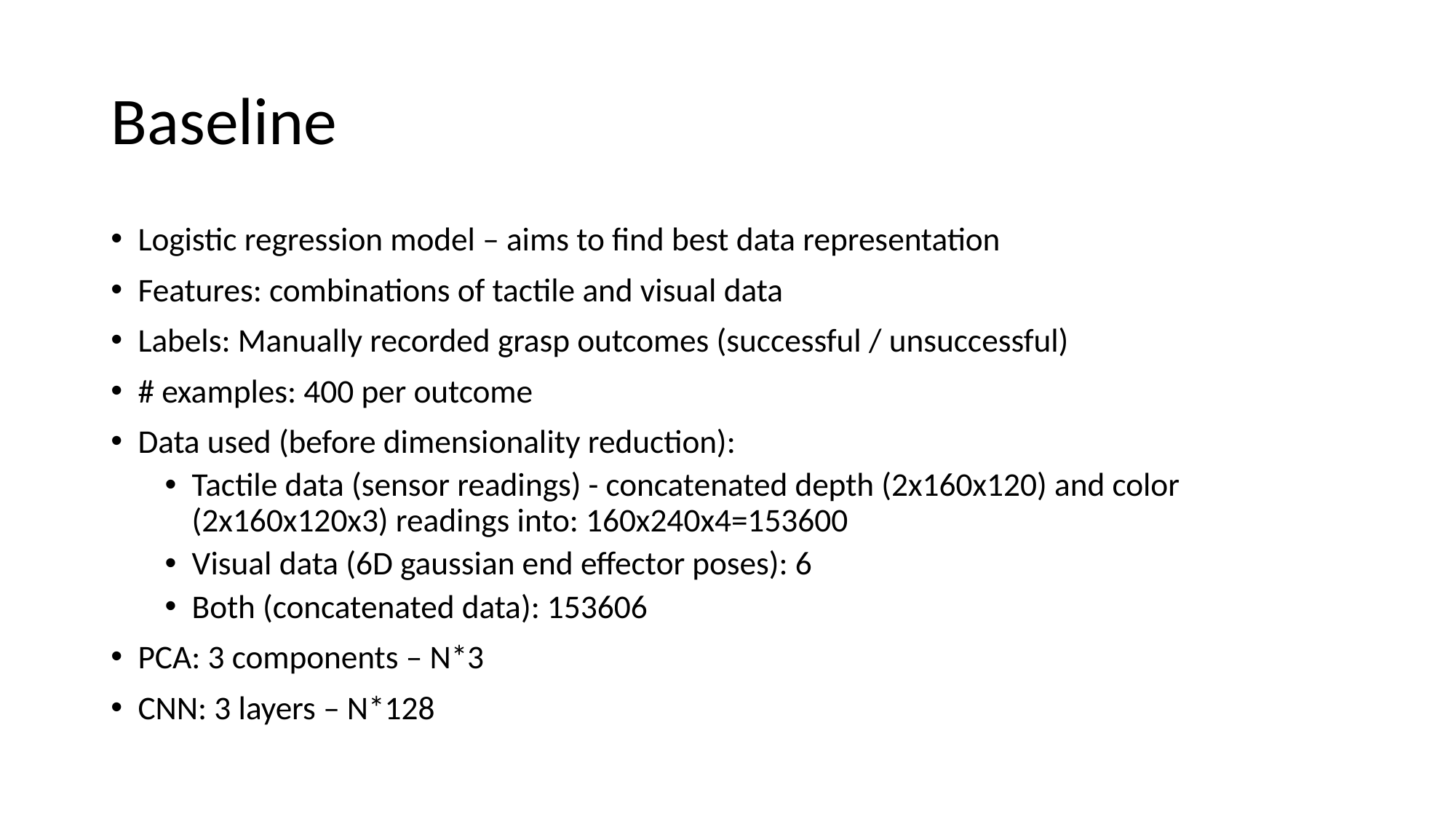

# Baseline
Logistic regression model – aims to find best data representation
Features: combinations of tactile and visual data
Labels: Manually recorded grasp outcomes (successful / unsuccessful)
# examples: 400 per outcome
Data used (before dimensionality reduction):
Tactile data (sensor readings) - concatenated depth (2x160x120) and color (2x160x120x3) readings into: 160x240x4=153600
Visual data (6D gaussian end effector poses): 6
Both (concatenated data): 153606
PCA: 3 components – N*3
CNN: 3 layers – N*128